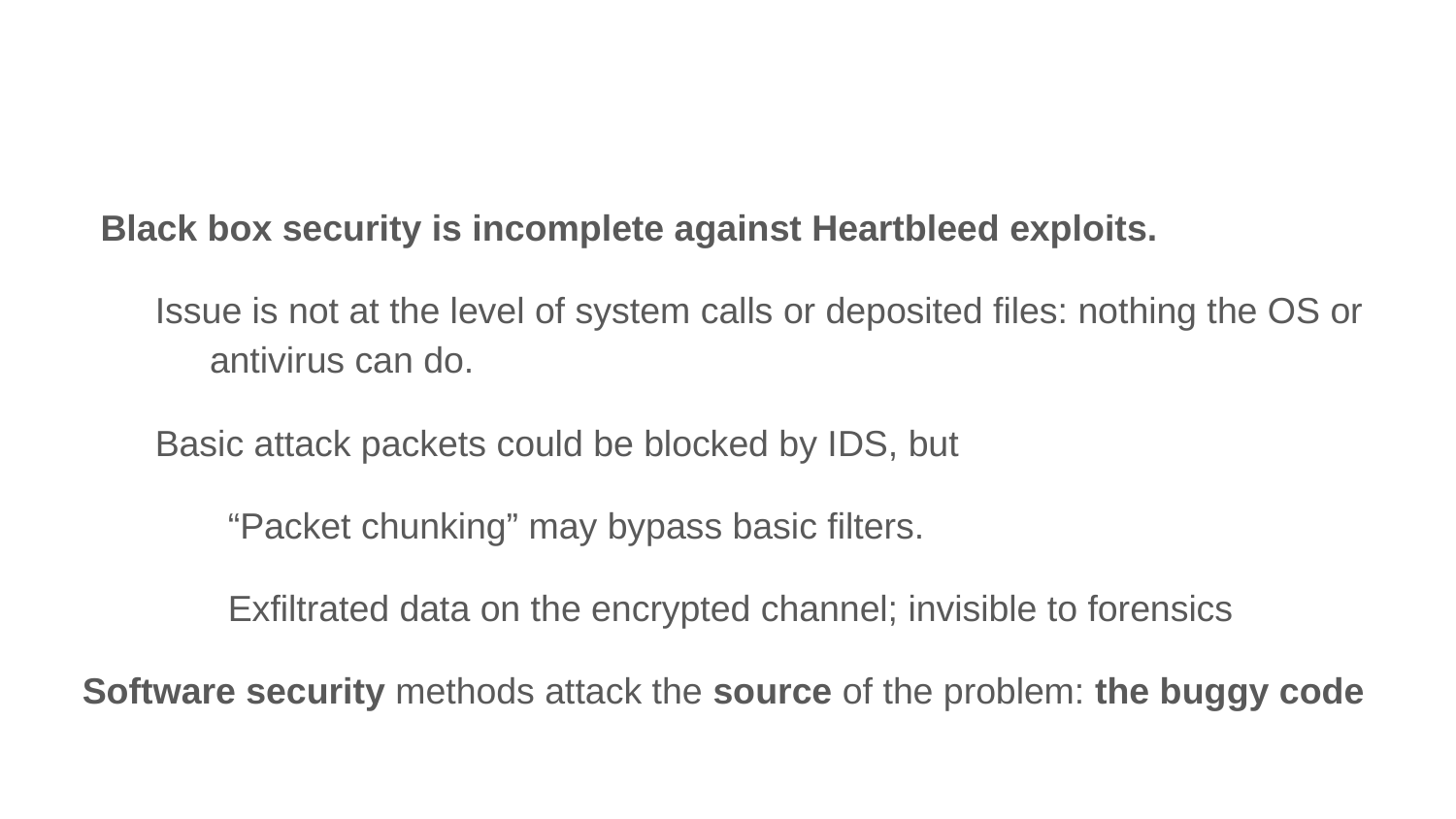

#
Black box security is incomplete against Heartbleed exploits.
Issue is not at the level of system calls or deposited files: nothing the OS or antivirus can do.
Basic attack packets could be blocked by IDS, but
“Packet chunking” may bypass basic filters.
Exfiltrated data on the encrypted channel; invisible to forensics
Software security methods attack the source of the problem: the buggy code